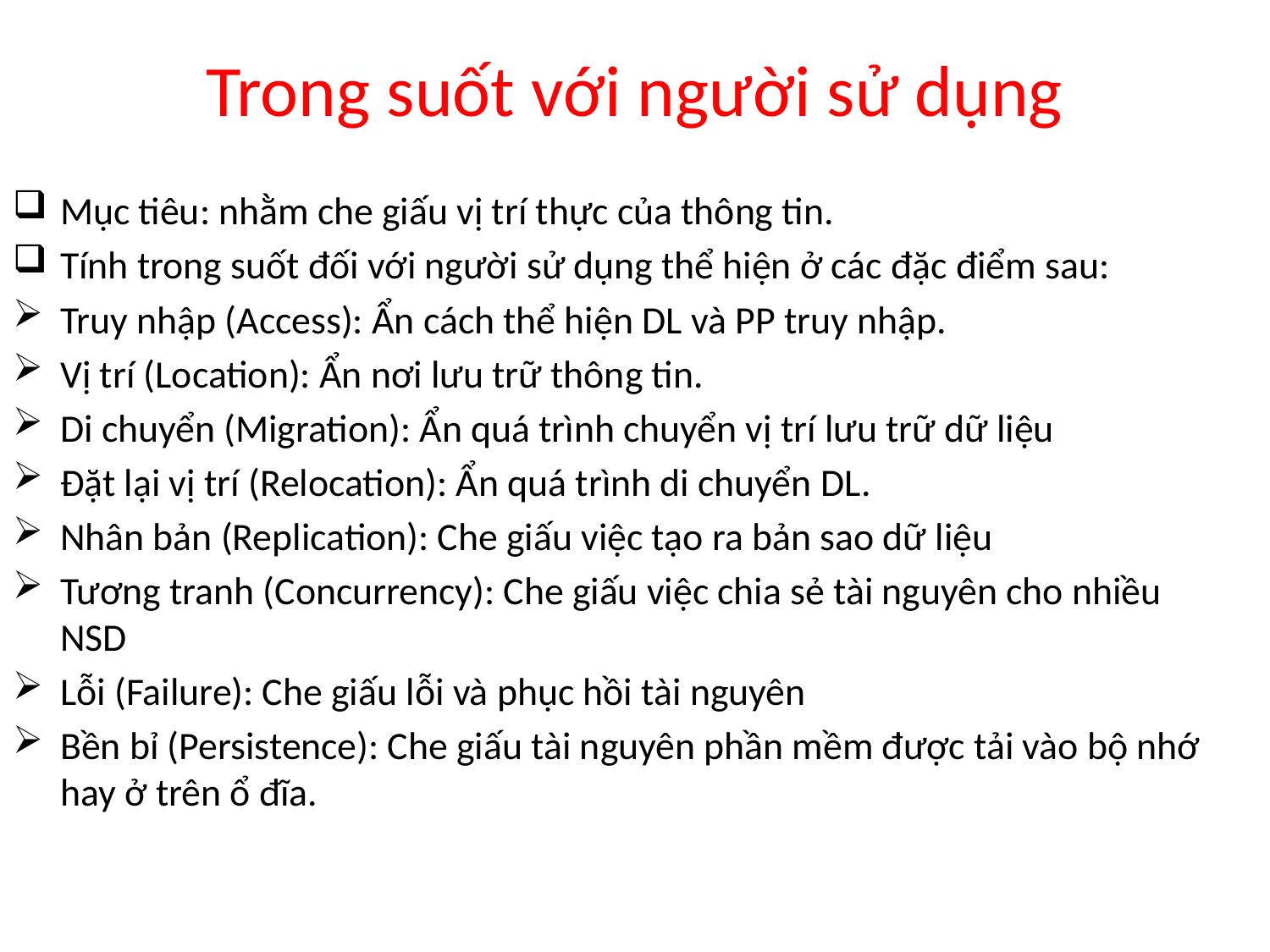

# Trong suốt với người sử dụng
Mục tiêu: nhằm che giấu vị trí thực của thông tin.
Tính trong suốt đối với người sử dụng thể hiện ở các đặc điểm sau:
Truy nhập (Access): Ẩn cách thể hiện DL và PP truy nhập.
Vị trí (Location): Ẩn nơi lưu trữ thông tin.
Di chuyển (Migration): Ẩn quá trình chuyển vị trí lưu trữ dữ liệu
Đặt lại vị trí (Relocation): Ẩn quá trình di chuyển DL.
Nhân bản (Replication): Che giấu việc tạo ra bản sao dữ liệu
Tương tranh (Concurrency): Che giấu việc chia sẻ tài nguyên cho nhiều NSD
Lỗi (Failure): Che giấu lỗi và phục hồi tài nguyên
Bền bỉ (Persistence): Che giấu tài nguyên phần mềm được tải vào bộ nhớ hay ở trên ổ đĩa.